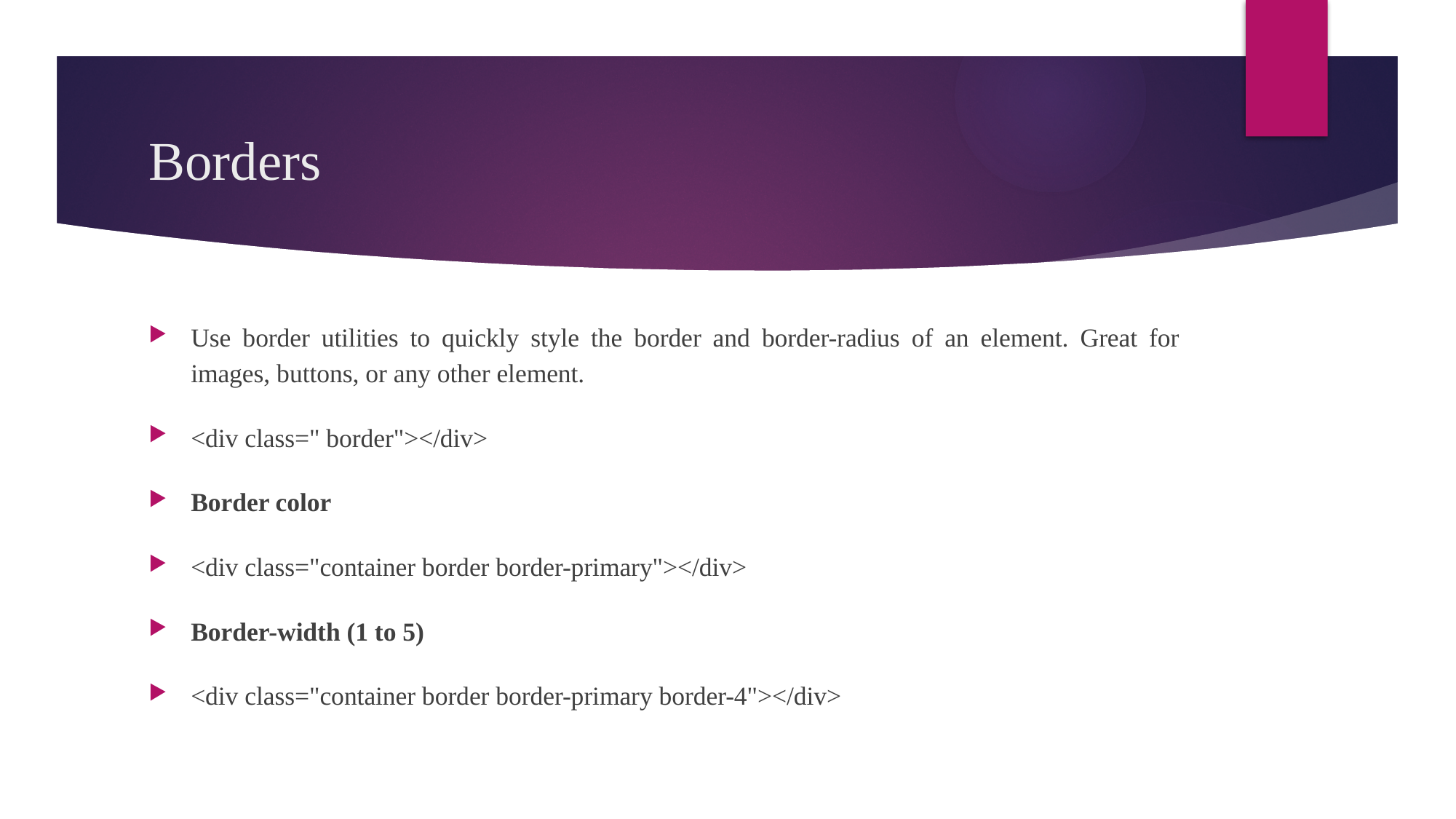

# Borders
Use border utilities to quickly style the border and border-radius of an element. Great for images, buttons, or any other element.
<div class=" border"></div>
Border color
<div class="container border border-primary"></div>
Border-width (1 to 5)
<div class="container border border-primary border-4"></div>